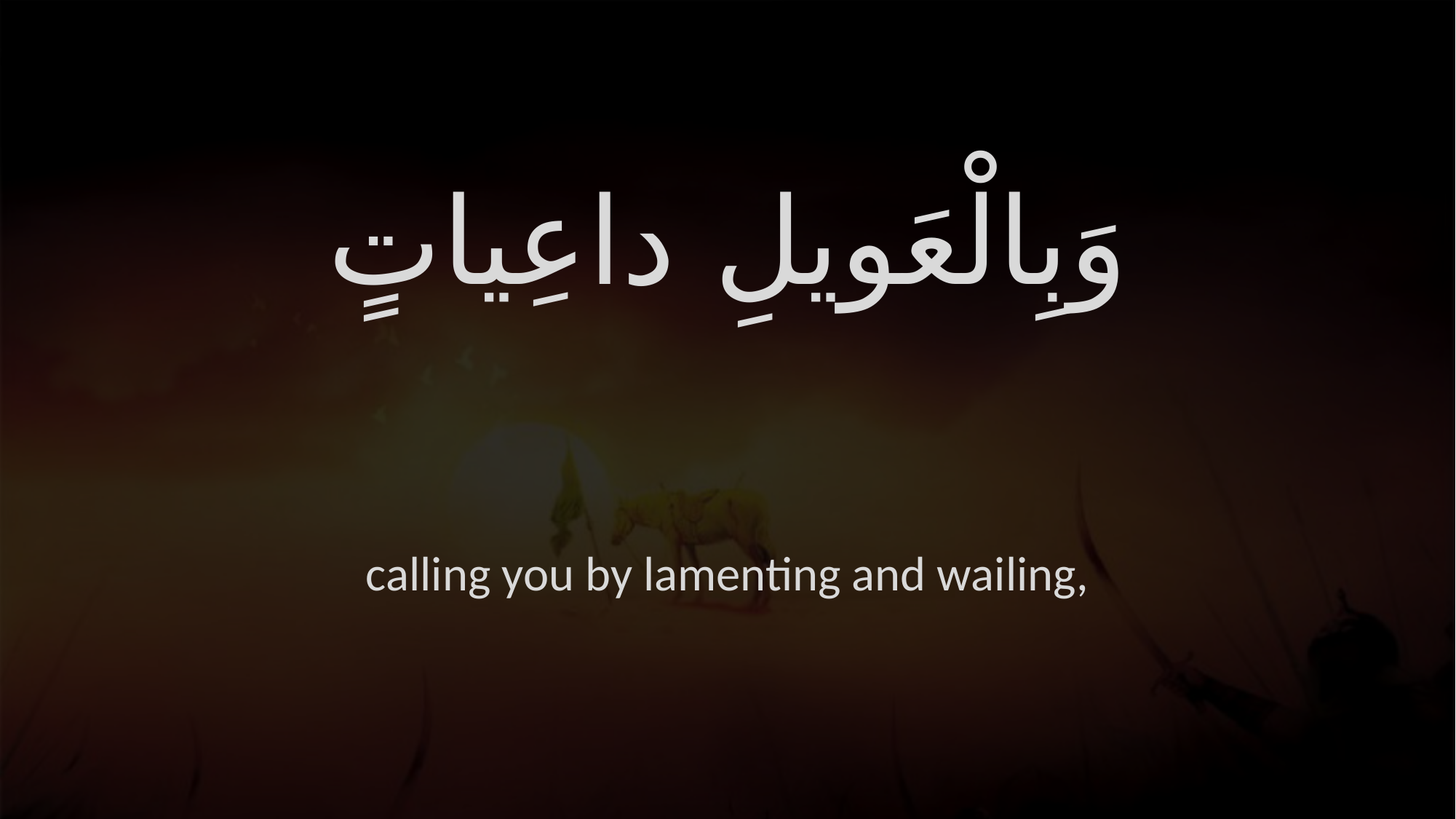

# وَبِالْعَويلِ داعِياتٍ
calling you by lamenting and wailing,